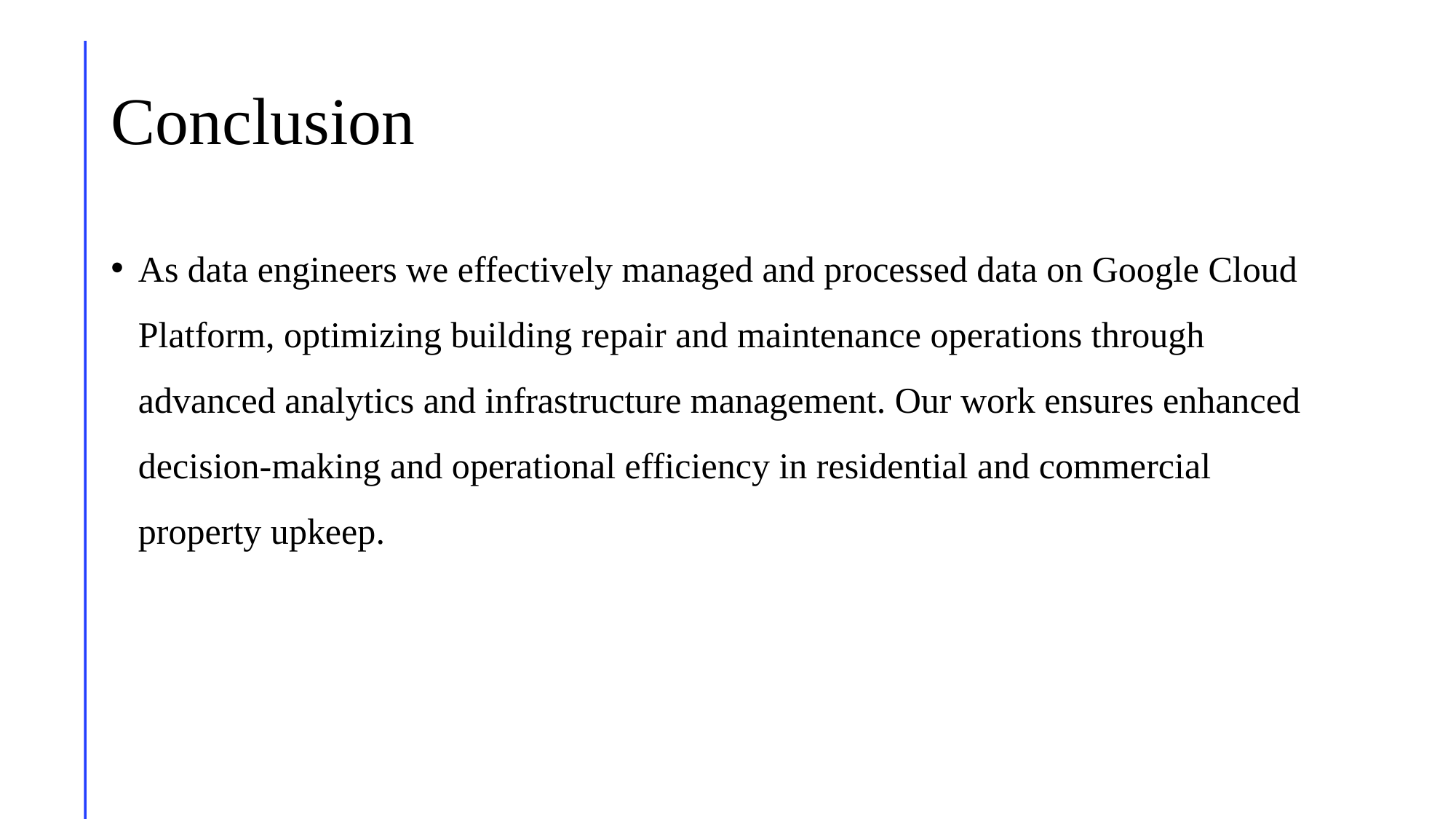

# Conclusion
As data engineers we effectively managed and processed data on Google Cloud Platform, optimizing building repair and maintenance operations through advanced analytics and infrastructure management. Our work ensures enhanced decision-making and operational efficiency in residential and commercial property upkeep.